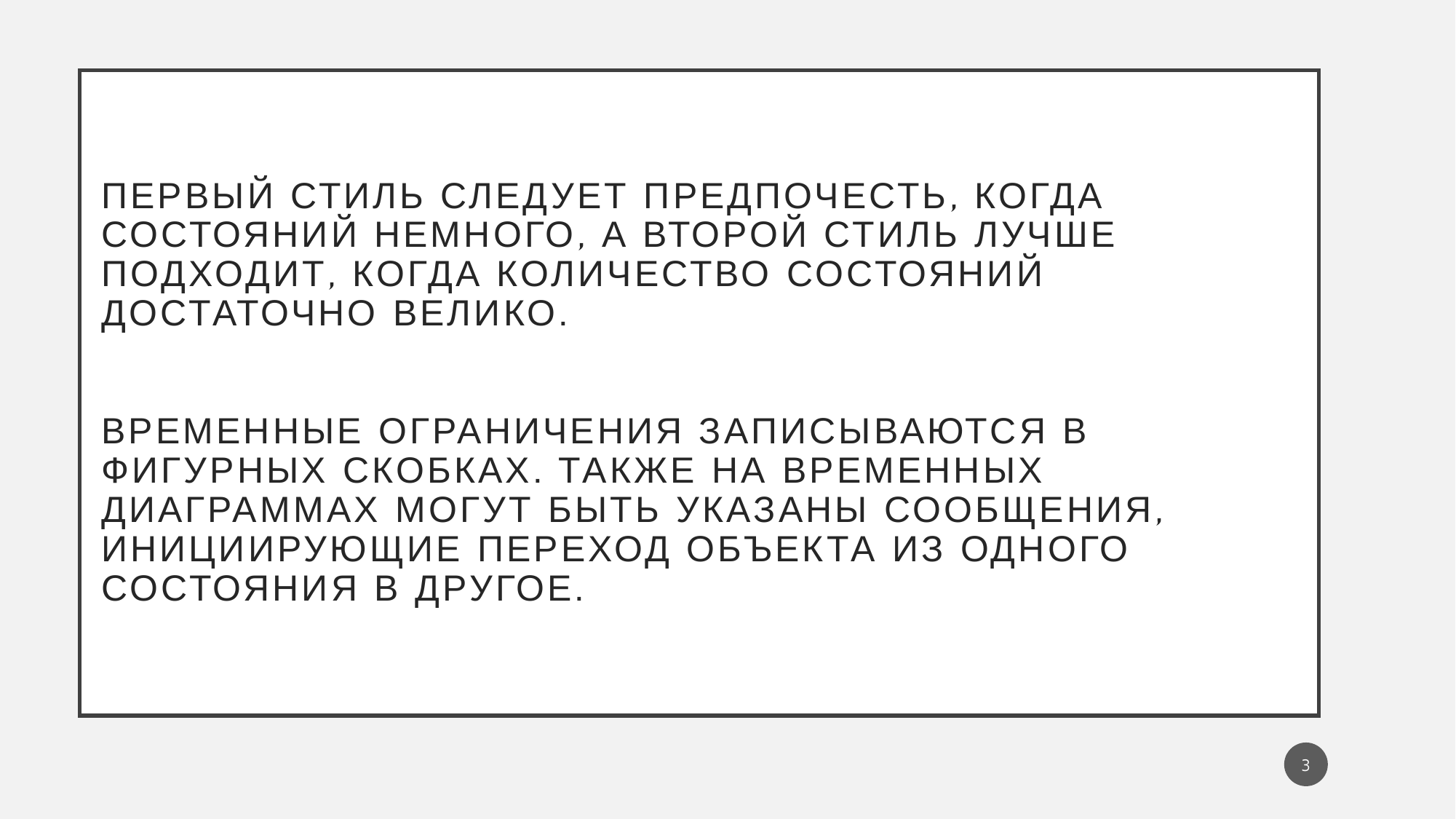

# Первый стиль следует предпочесть, когда состояний немного, а второй стиль лучше подходит, когда количество состояний достаточно велико. Временные ограничения записываются в фигурных скобках. Также на временных диаграммах могут быть указаны сообщения, инициирующие переход объекта из одного состояния в другое.
3